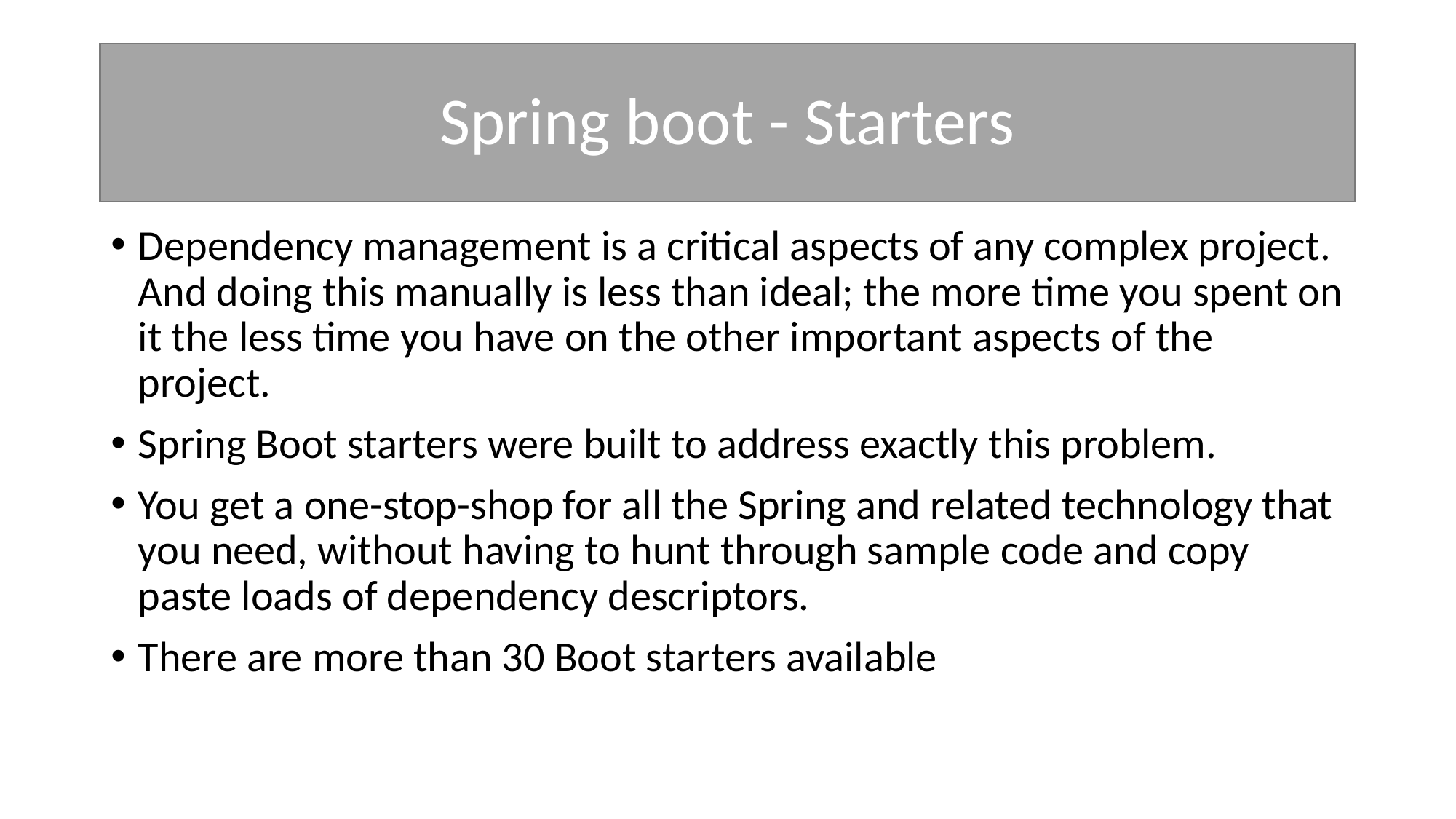

# Spring boot - Starters
Dependency management is a critical aspects of any complex project. And doing this manually is less than ideal; the more time you spent on it the less time you have on the other important aspects of the project.
Spring Boot starters were built to address exactly this problem.
You get a one-stop-shop for all the Spring and related technology that you need, without having to hunt through sample code and copy paste loads of dependency descriptors.
There are more than 30 Boot starters available